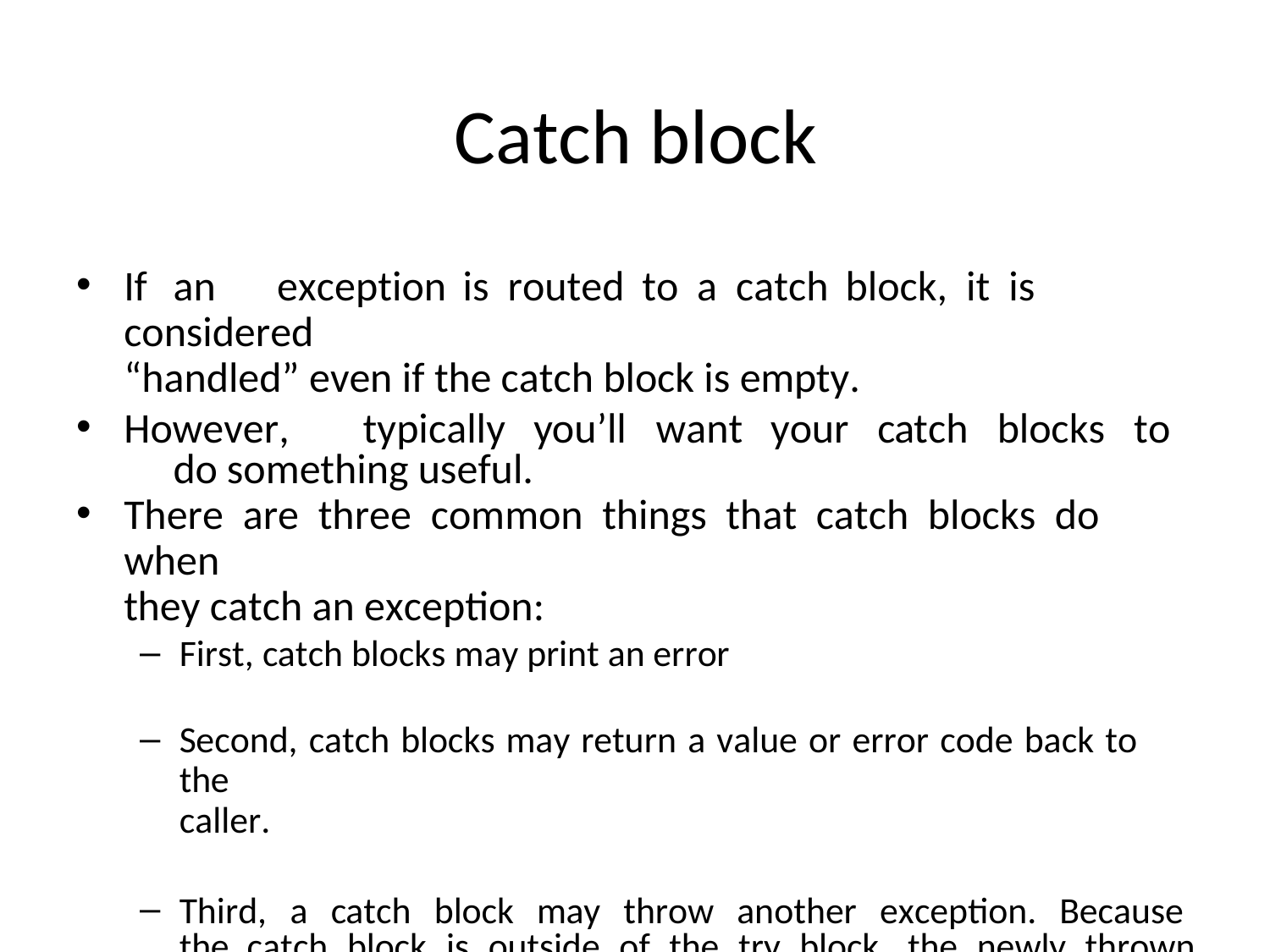

# Catch block
If	an	exception	is	routed	to	a	catch	block,	it	is	considered
“handled” even if the catch block is empty.
However,	typically	you’ll	want	your	catch	blocks	to	do something useful.
There  are  three  common  things  that  catch  blocks  do  when
they catch an exception:
First, catch blocks may print an error

Second, catch blocks may return a value or error code back to the
caller.

Third,  a  catch  block  may  throw  another  exception.  Because  the catch block is outside of the try block, the newly thrown exception in this case is not handled by the preceding try block -- it’s handled by the next enclosing try block.